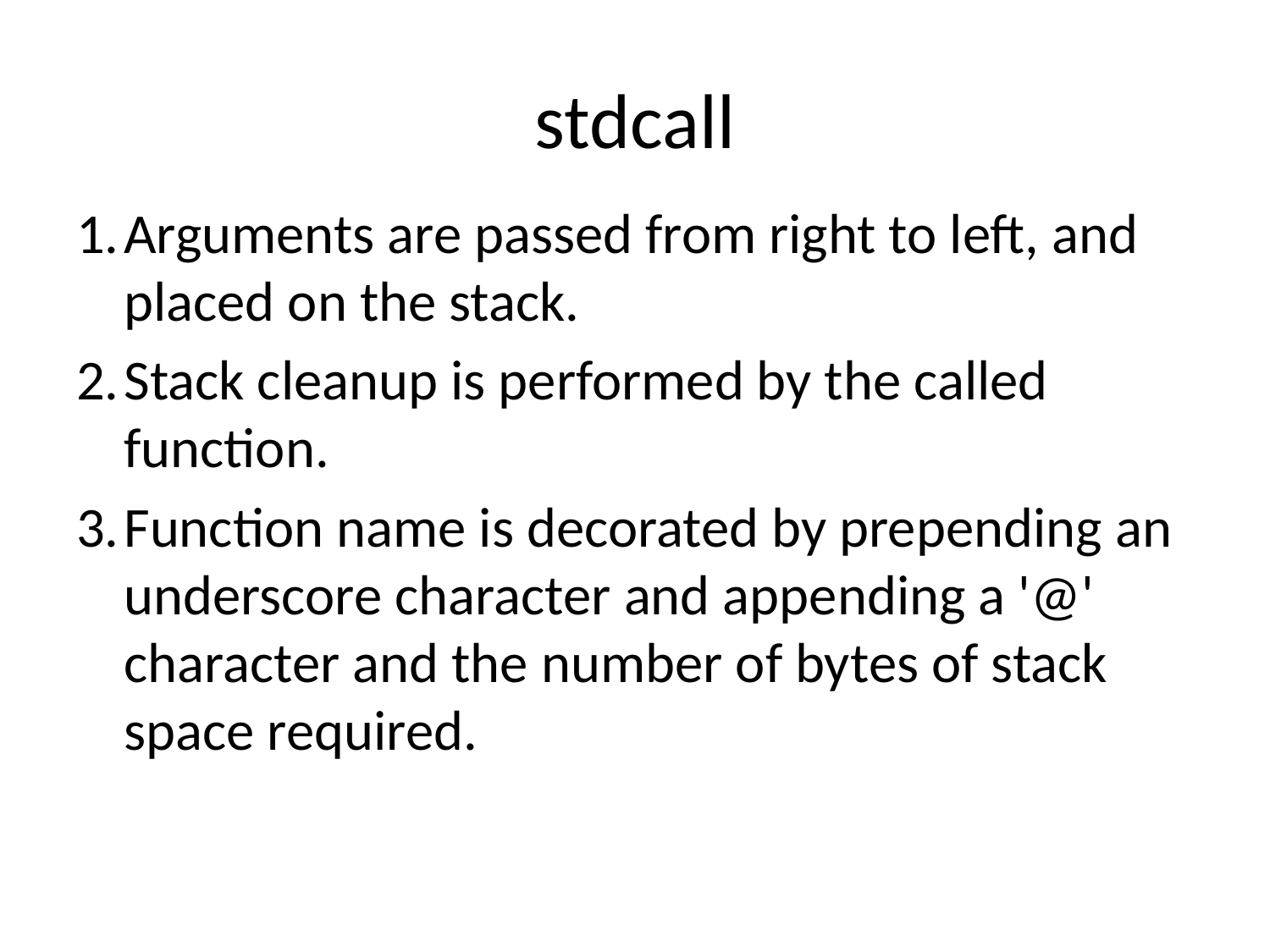

# stdcall
Arguments are passed from right to left, and placed on the stack.
Stack cleanup is performed by the called function.
Function name is decorated by prepending an underscore character and appending a '@' character and the number of bytes of stack space required.